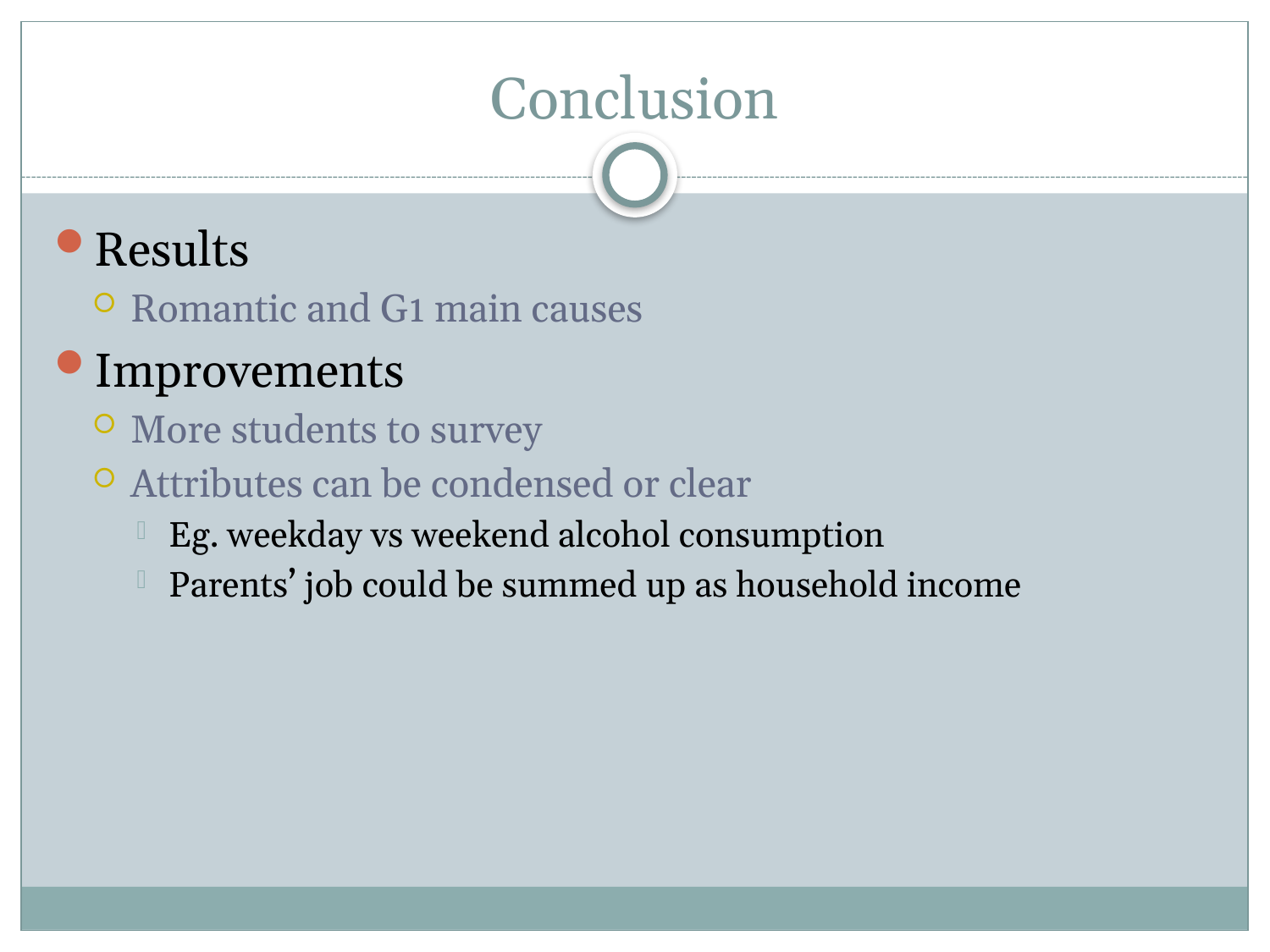

# Conclusion
Results
Romantic and G1 main causes
Improvements
More students to survey
Attributes can be condensed or clear
Eg. weekday vs weekend alcohol consumption
Parents’ job could be summed up as household income